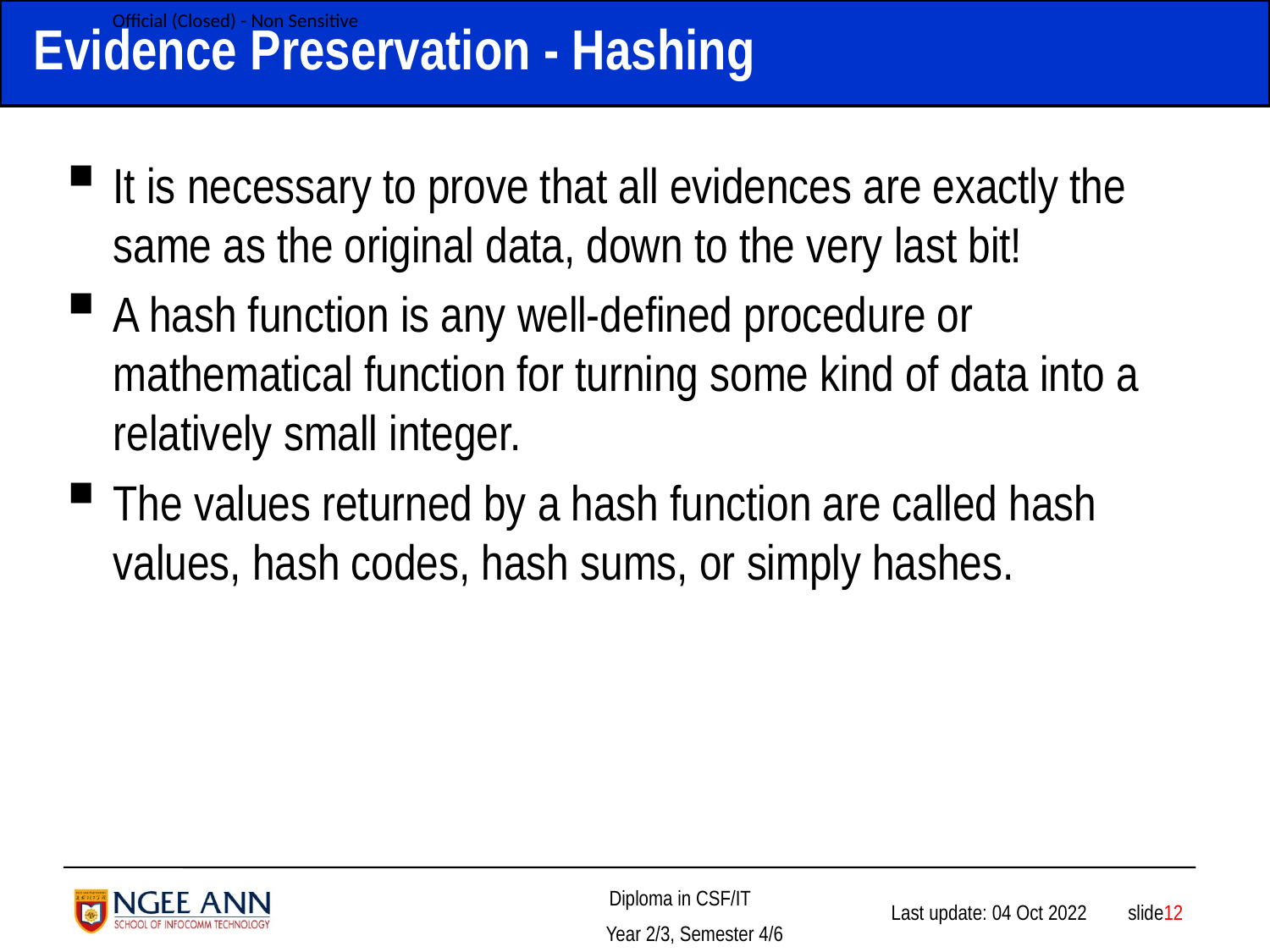

# Evidence Preservation - Hashing
It is necessary to prove that all evidences are exactly the same as the original data, down to the very last bit!
A hash function is any well-defined procedure or mathematical function for turning some kind of data into a relatively small integer.
The values returned by a hash function are called hash values, hash codes, hash sums, or simply hashes.

    slide12